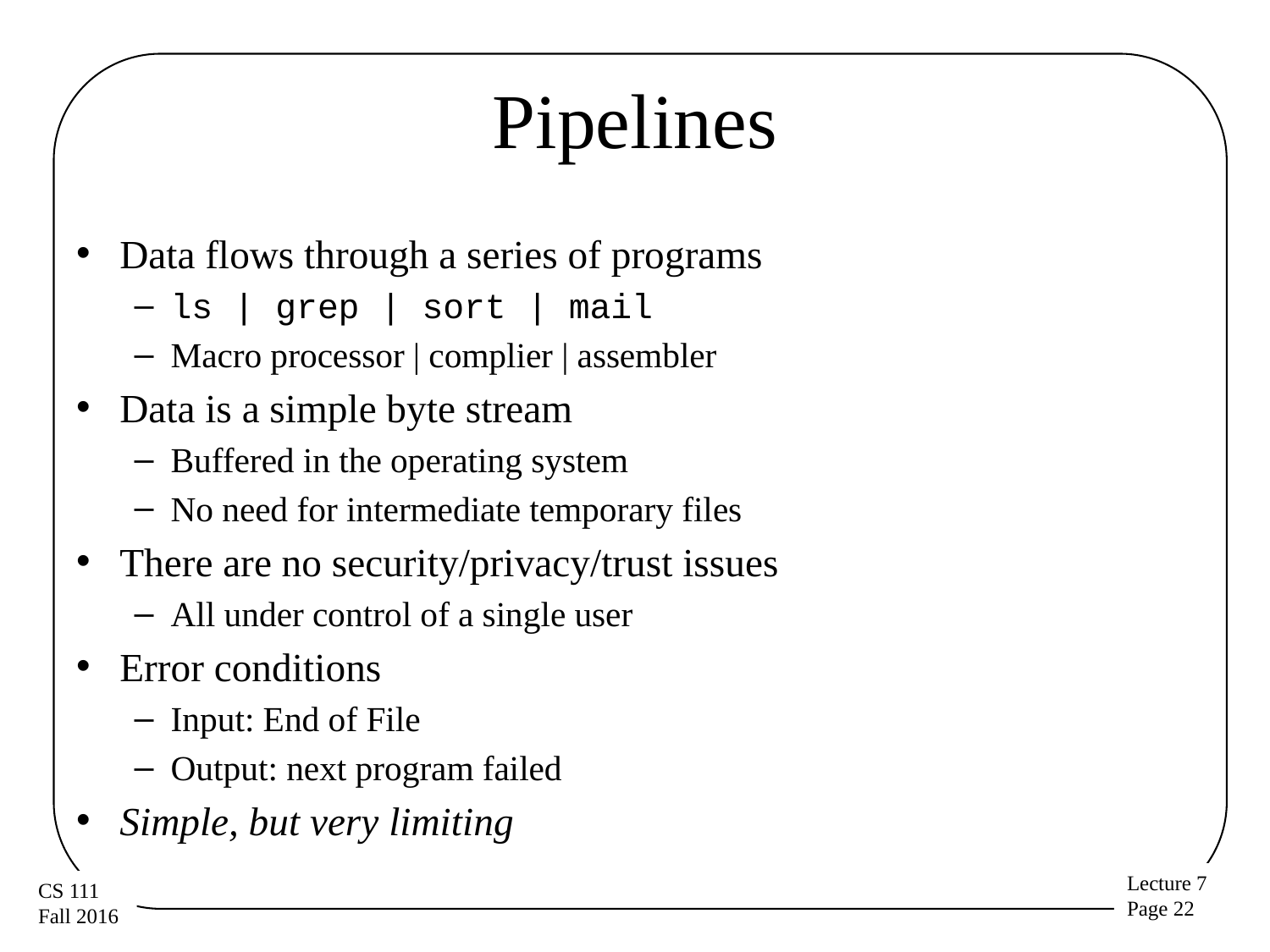

# Pipelines
Data flows through a series of programs
ls | grep | sort | mail
Macro processor | complier | assembler
Data is a simple byte stream
Buffered in the operating system
No need for intermediate temporary files
There are no security/privacy/trust issues
All under control of a single user
Error conditions
Input: End of File
Output: next program failed
Simple, but very limiting